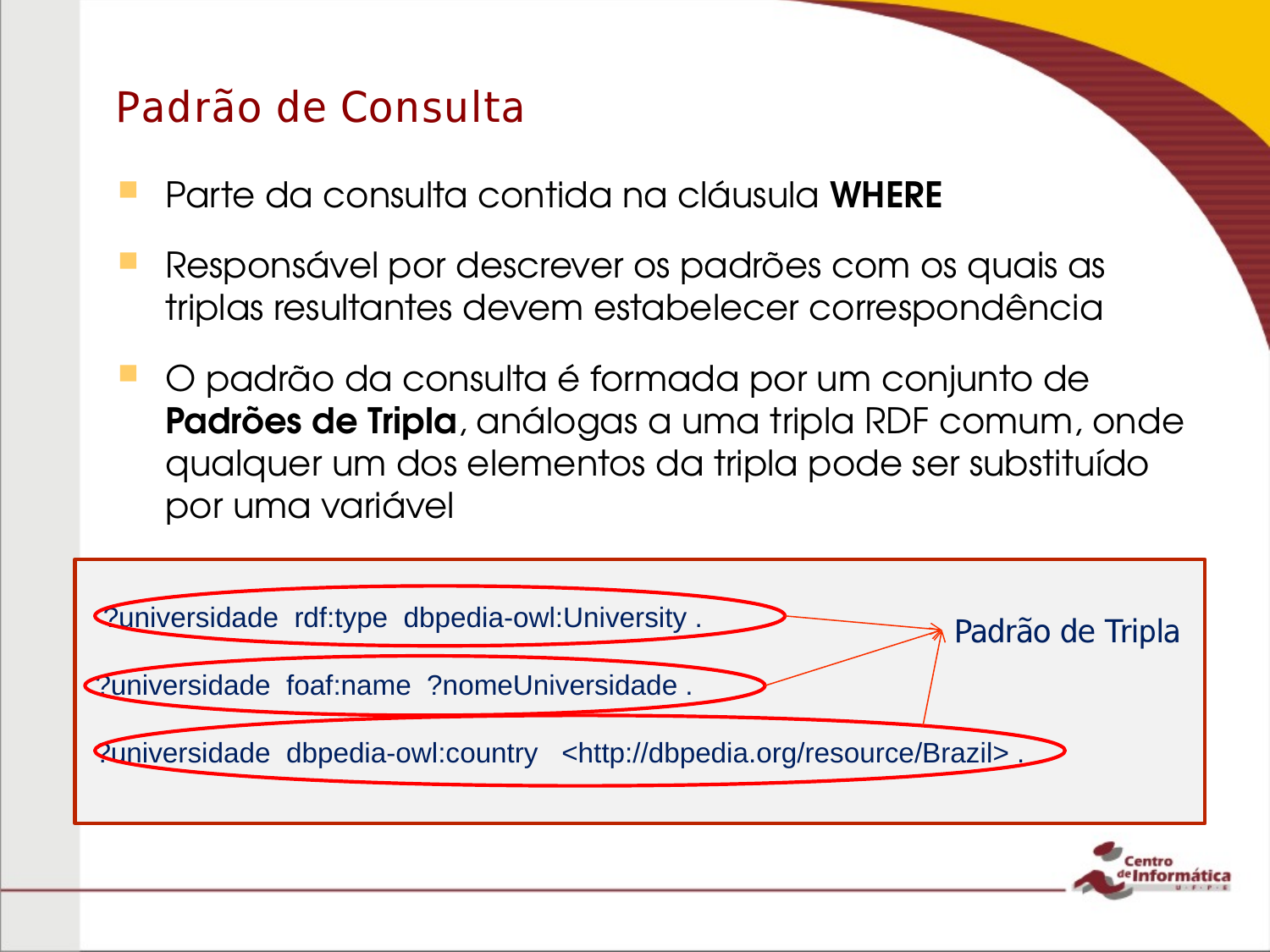

# Padrão de Consulta
Parte da consulta contida na cláusula WHERE
Responsável por descrever os padrões com os quais as triplas resultantes devem estabelecer correspondência
O padrão da consulta é formada por um conjunto de Padrões de Tripla, análogas a uma tripla RDF comum, onde qualquer um dos elementos da tripla pode ser substituído por uma variável

  ?universidade  rdf:type  dbpedia-owl:University .

 ?universidade  foaf:name  ?nomeUniversidade .

 ?universidade  dbpedia-owl:country   <http://dbpedia.org/resource/Brazil> .

Padrão de Tripla